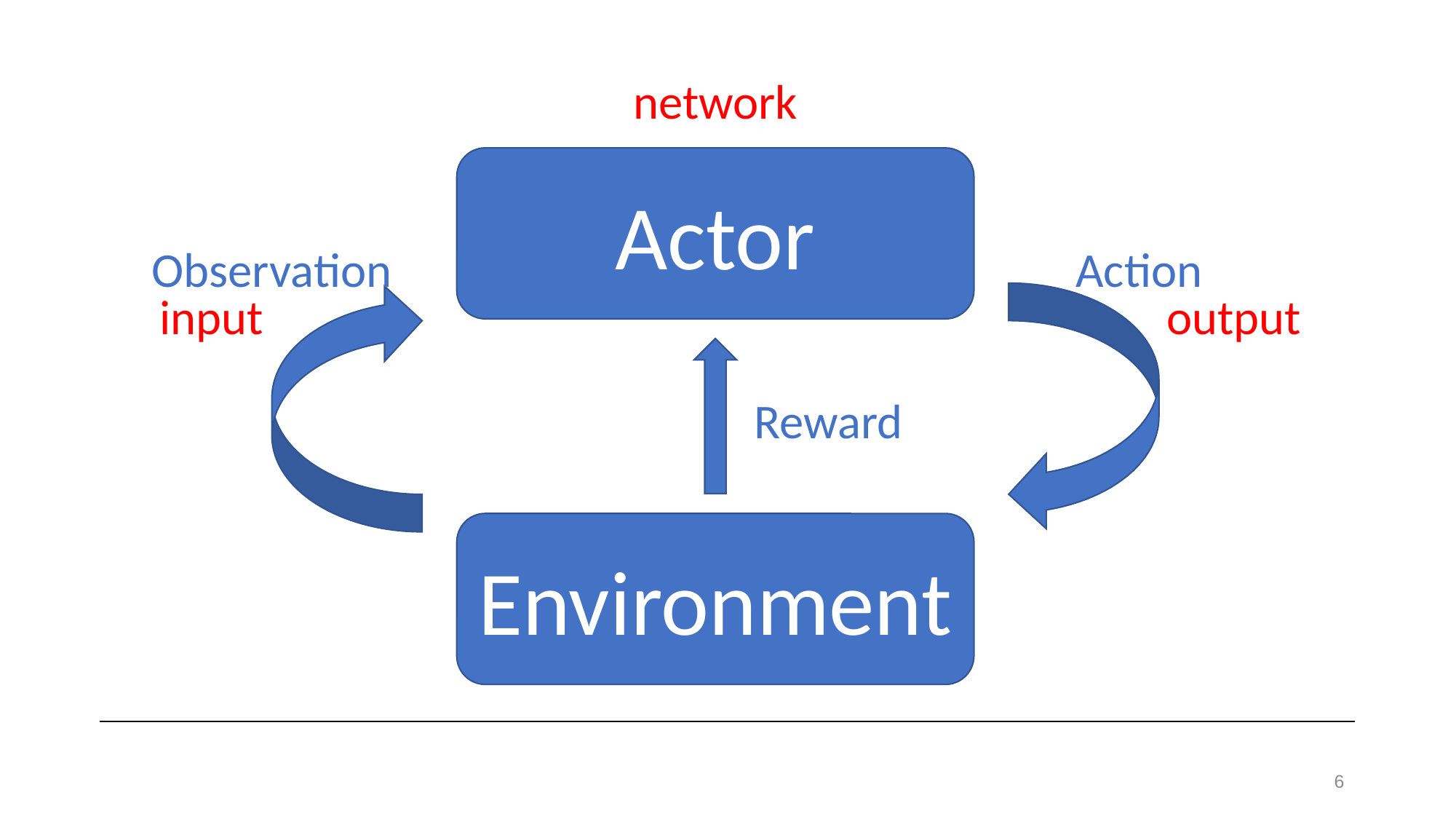

network
Actor
Action
Observation
input
output

Reward
Environment
6